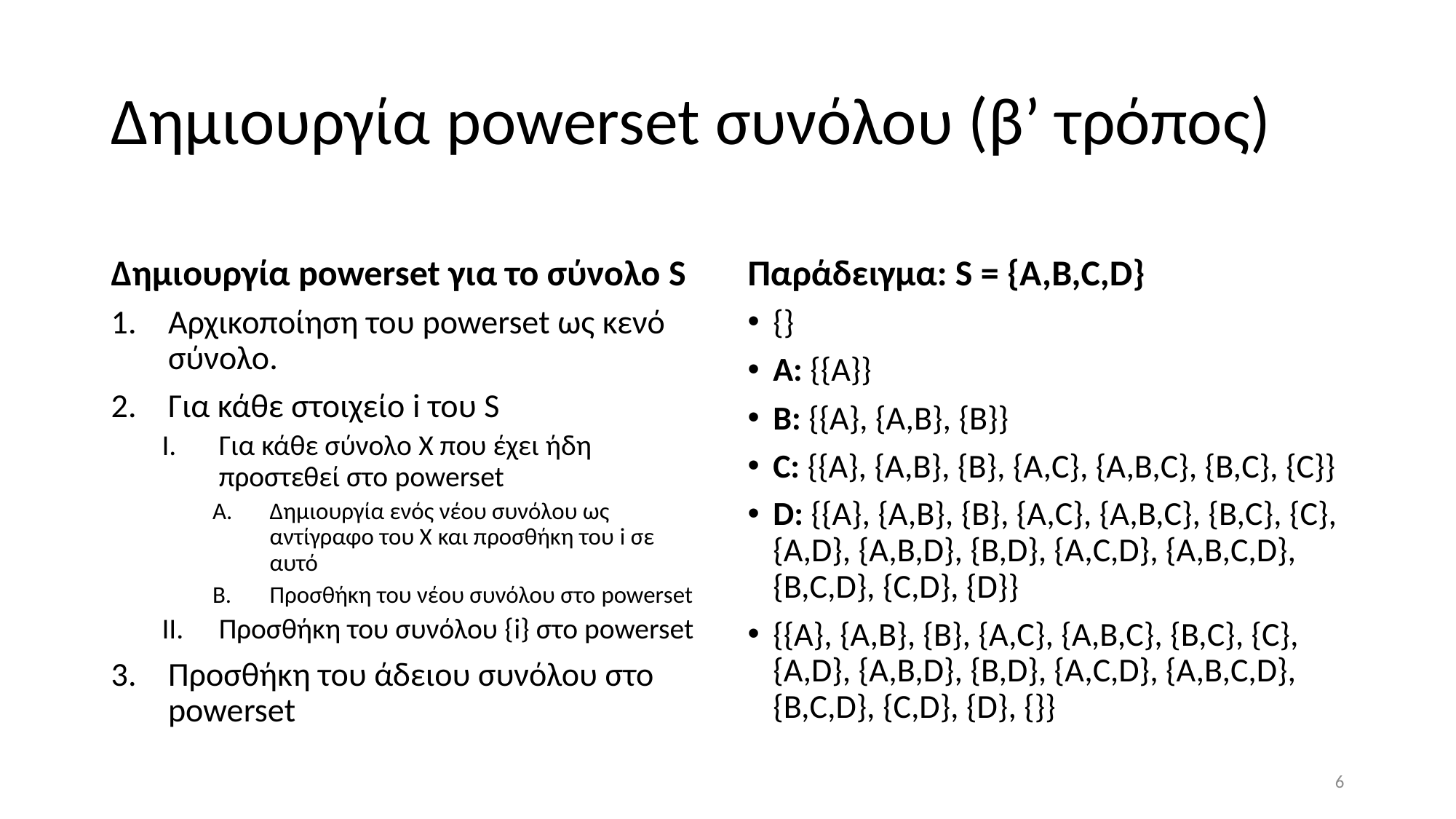

# Δημιουργία powerset συνόλου (β’ τρόπος)
Δημιουργία powerset για το σύνολο S
Παράδειγμα: S = {A,B,C,D}
Αρχικοποίηση του powerset ως κενό σύνολο.
Για κάθε στοιχείο i του S
Για κάθε σύνολο X που έχει ήδη προστεθεί στο powerset
Δημιουργία ενός νέου συνόλου ως αντίγραφο του Χ και προσθήκη του i σε αυτό
Προσθήκη του νέου συνόλου στο powerset
Προσθήκη του συνόλου {i} στο powerset
Προσθήκη του άδειου συνόλου στο powerset
{}
A: {{A}}
B: {{A}, {A,B}, {B}}
C: {{A}, {A,B}, {B}, {A,C}, {A,B,C}, {B,C}, {C}}
D: {{A}, {A,B}, {B}, {A,C}, {A,B,C}, {B,C}, {C}, {A,D}, {A,B,D}, {B,D}, {A,C,D}, {A,B,C,D}, {B,C,D}, {C,D}, {D}}
{{A}, {A,B}, {B}, {A,C}, {A,B,C}, {B,C}, {C}, {A,D}, {A,B,D}, {B,D}, {A,C,D}, {A,B,C,D}, {B,C,D}, {C,D}, {D}, {}}

6